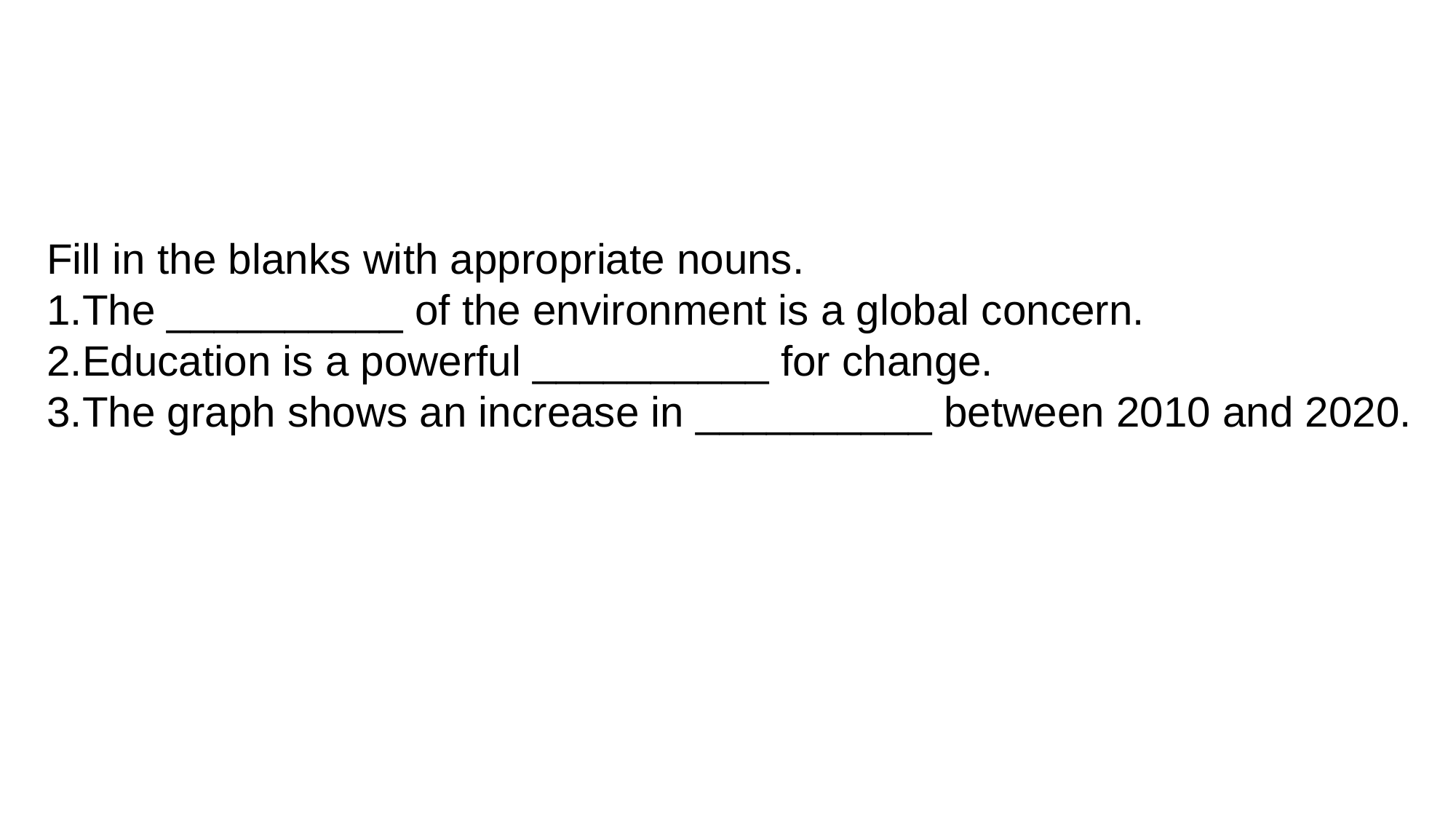

#
Fill in the blanks with appropriate nouns.
The __________ of the environment is a global concern.
Education is a powerful __________ for change.
The graph shows an increase in __________ between 2010 and 2020.